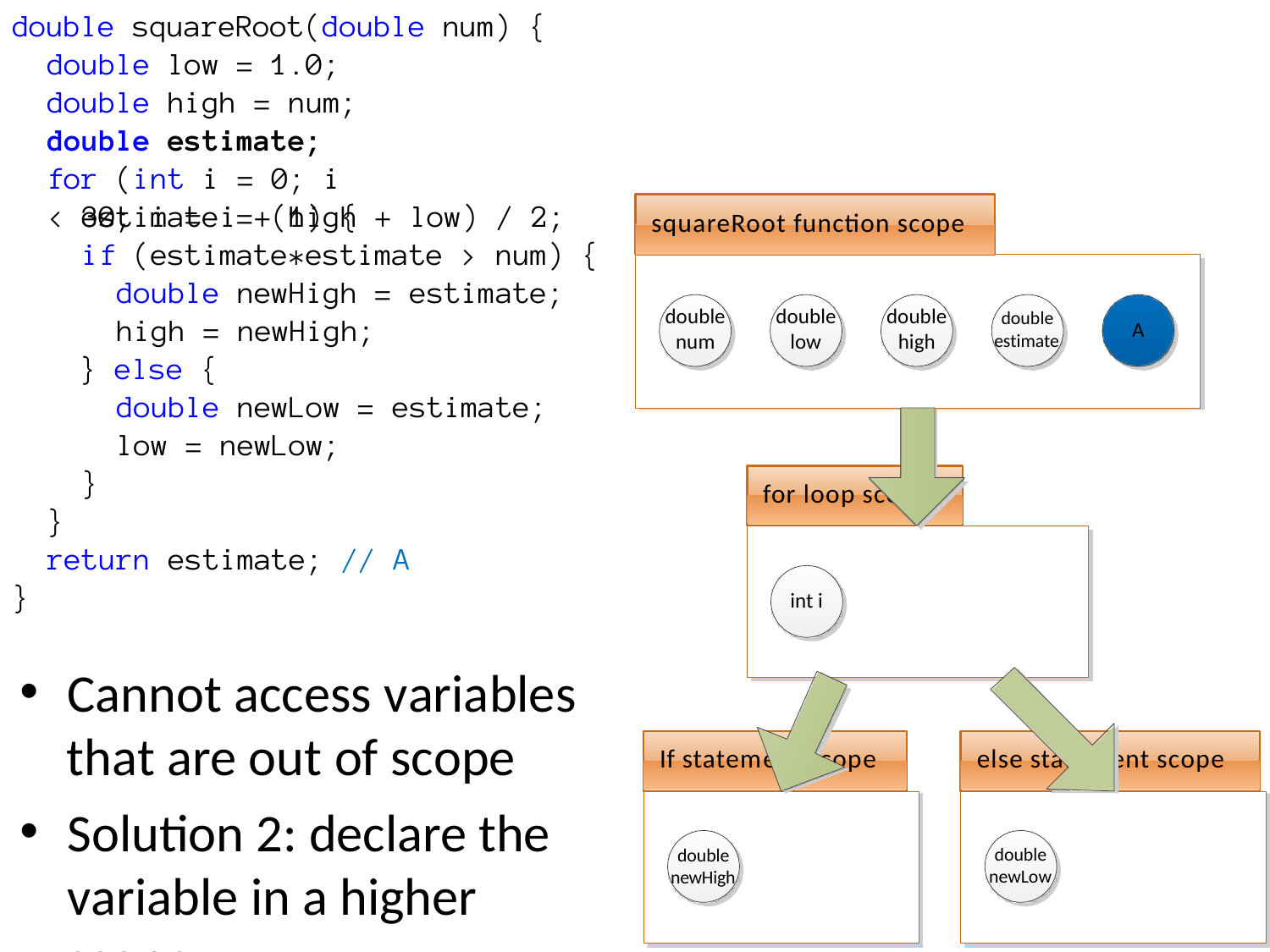

double squareRoot(double num) {
double low = 1.0; double high = num; double estimate;
for (int i = 0; i < 30; i = i + 1) {

estimate = (high + low) / 2;
if (estimate*estimate > num) { double newHigh = estimate; high = newHigh;
} else {
double newLow = estimate; low = newLow;
}
squareRoot function scope

double num
double low
double high

double estimate

A

for loop scope

}
return estimate; // A

}
int i
Cannot access variables
that are out of scope

Solution 2: declare the
variable in a higher scope

If statement scope
else statement scope

double newLow
double newHigh